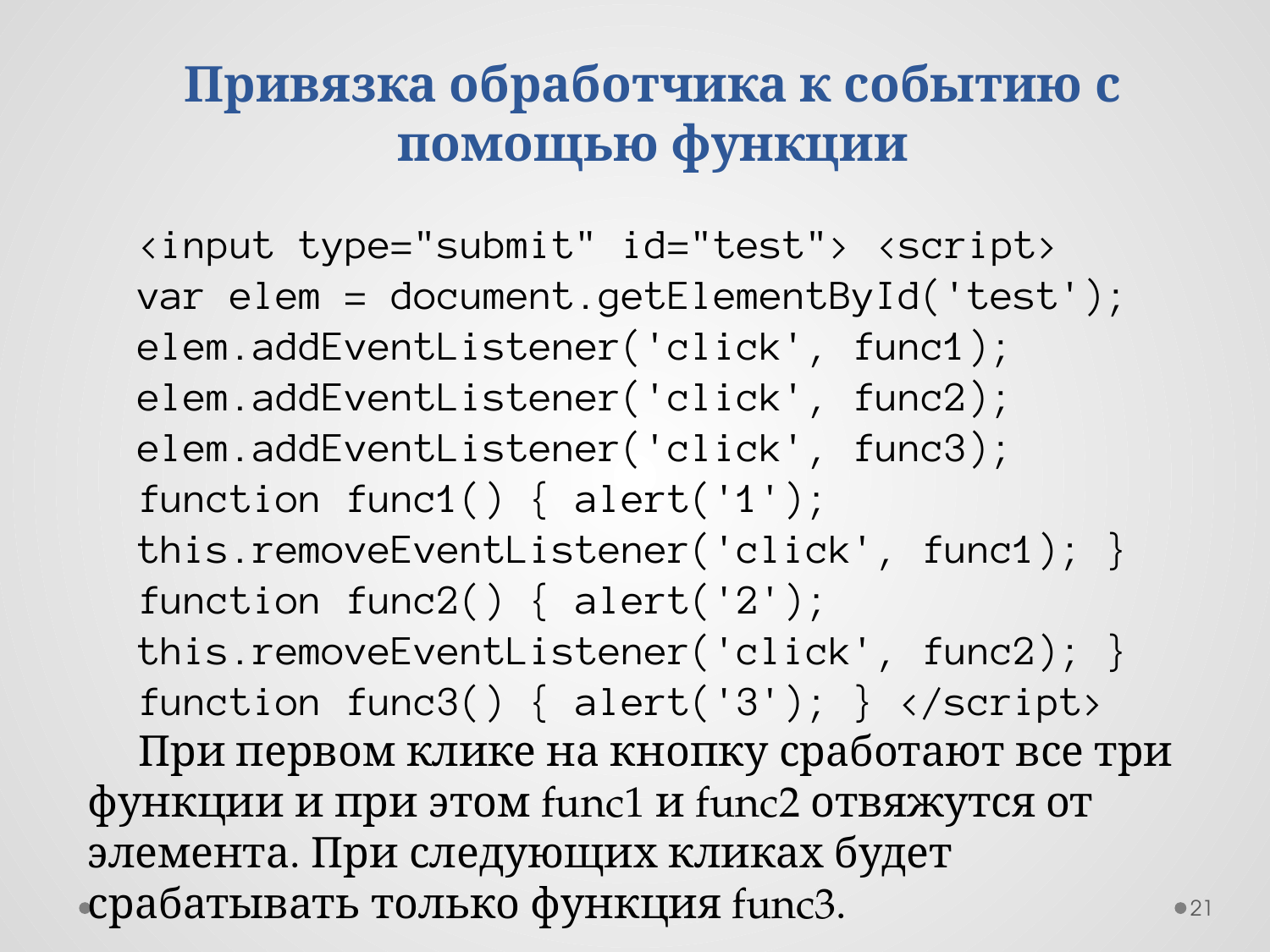

Привязка обработчика к событию с помощью функции
<input type="submit" id="test"> <script>
var elem = document.getElementById('test');
elem.addEventListener('click', func1);
elem.addEventListener('click', func2);
elem.addEventListener('click', func3);
function func1() { alert('1');
this.removeEventListener('click', func1); }
function func2() { alert('2');
this.removeEventListener('click', func2); }
function func3() { alert('3'); } </script>
При первом клике на кнопку сработают все три функции и при этом func1 и func2 отвяжутся от элемента. При следующих кликах будет срабатывать только функция func3.
21